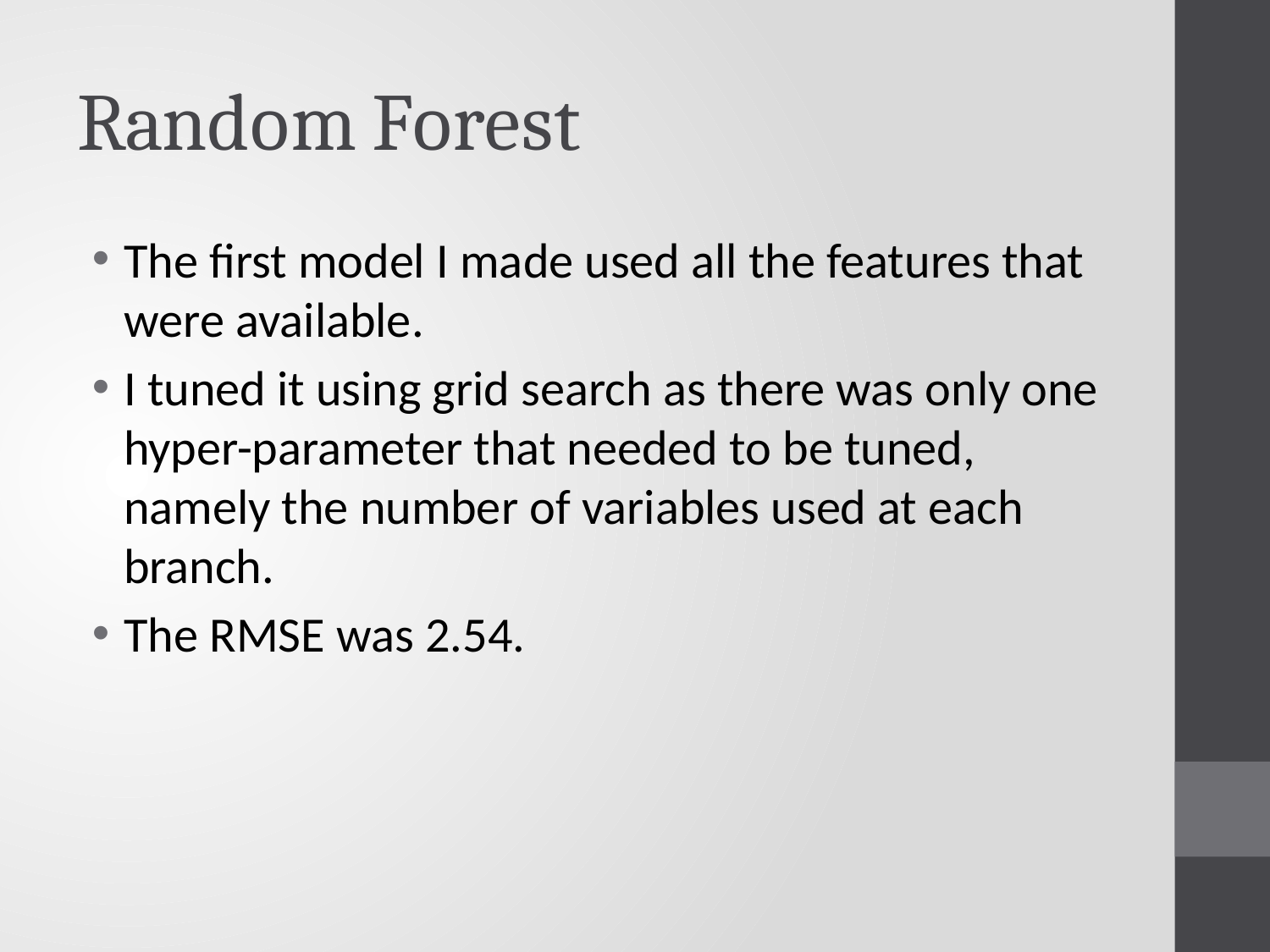

# Random Forest
The first model I made used all the features that were available.
I tuned it using grid search as there was only one hyper-parameter that needed to be tuned, namely the number of variables used at each branch.
The RMSE was 2.54.